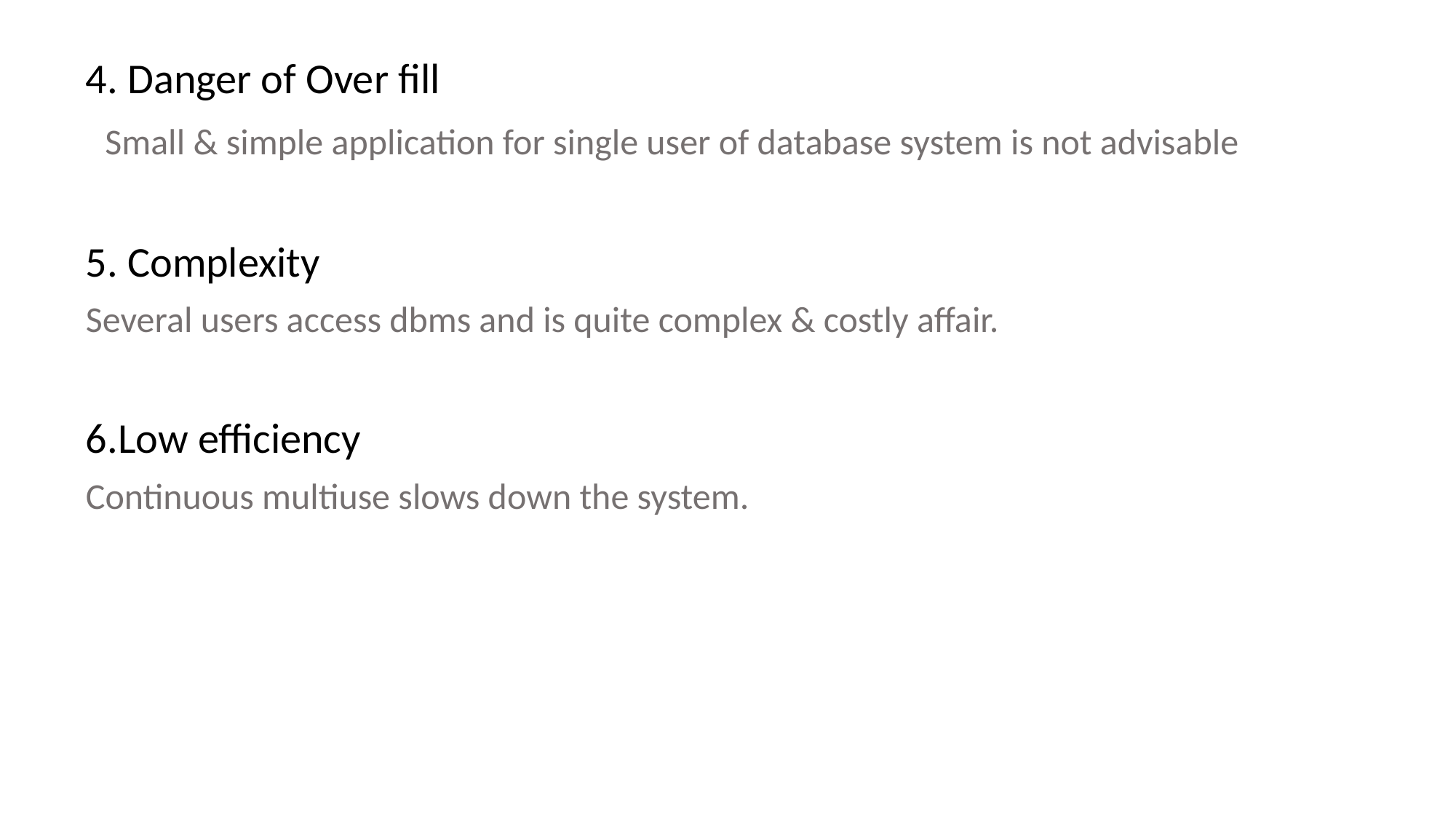

4. Danger of Over fill
  Small & simple application for single user of database system is not advisable

5. Complexity
Several users access dbms and is quite complex & costly affair.

6.Low efficiency
Continuous multiuse slows down the system.